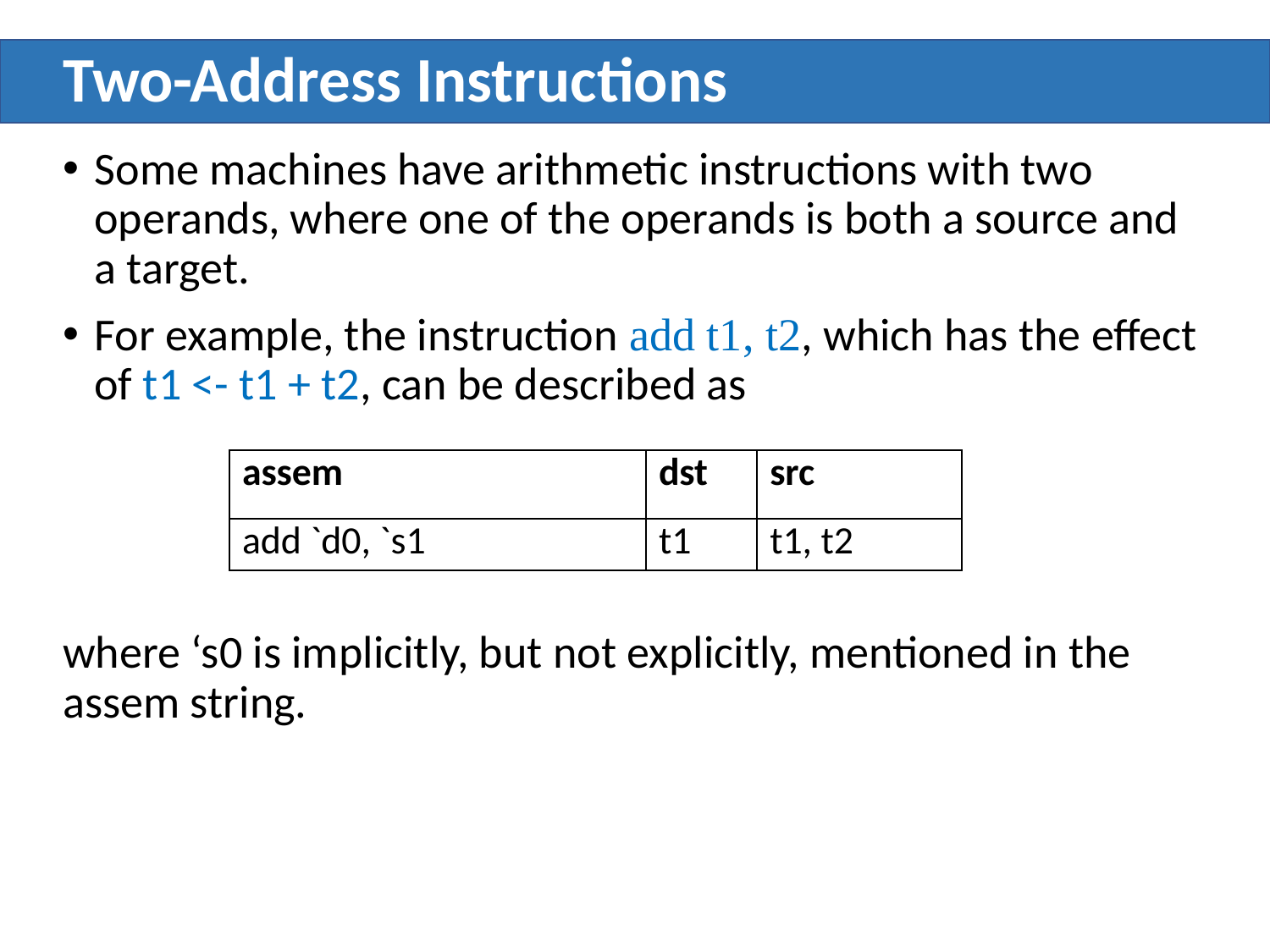

# Two-Address Instructions
Some machines have arithmetic instructions with two operands, where one of the operands is both a source and a target.
For example, the instruction add t1, t2, which has the effect of t1 <- t1 + t2, can be described as

where ‘s0 is implicitly, but not explicitly, mentioned in the assem string.

| assem | dst | src |
| --- | --- | --- |
| add `d0, `s1 | t1 | t1, t2 |